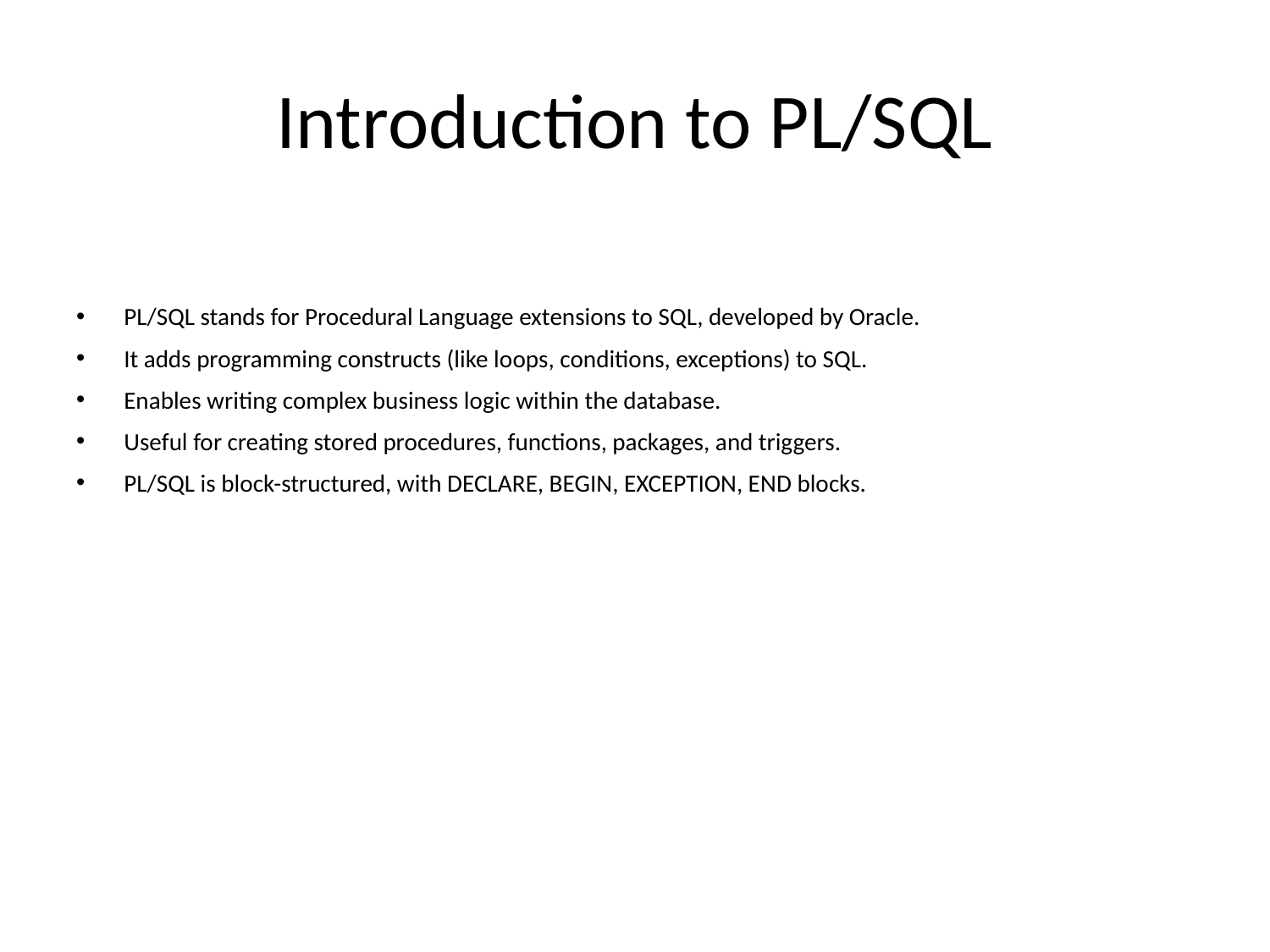

# Introduction to PL/SQL

PL/SQL stands for Procedural Language extensions to SQL, developed by Oracle.
It adds programming constructs (like loops, conditions, exceptions) to SQL.
Enables writing complex business logic within the database.
Useful for creating stored procedures, functions, packages, and triggers.
PL/SQL is block-structured, with DECLARE, BEGIN, EXCEPTION, END blocks.